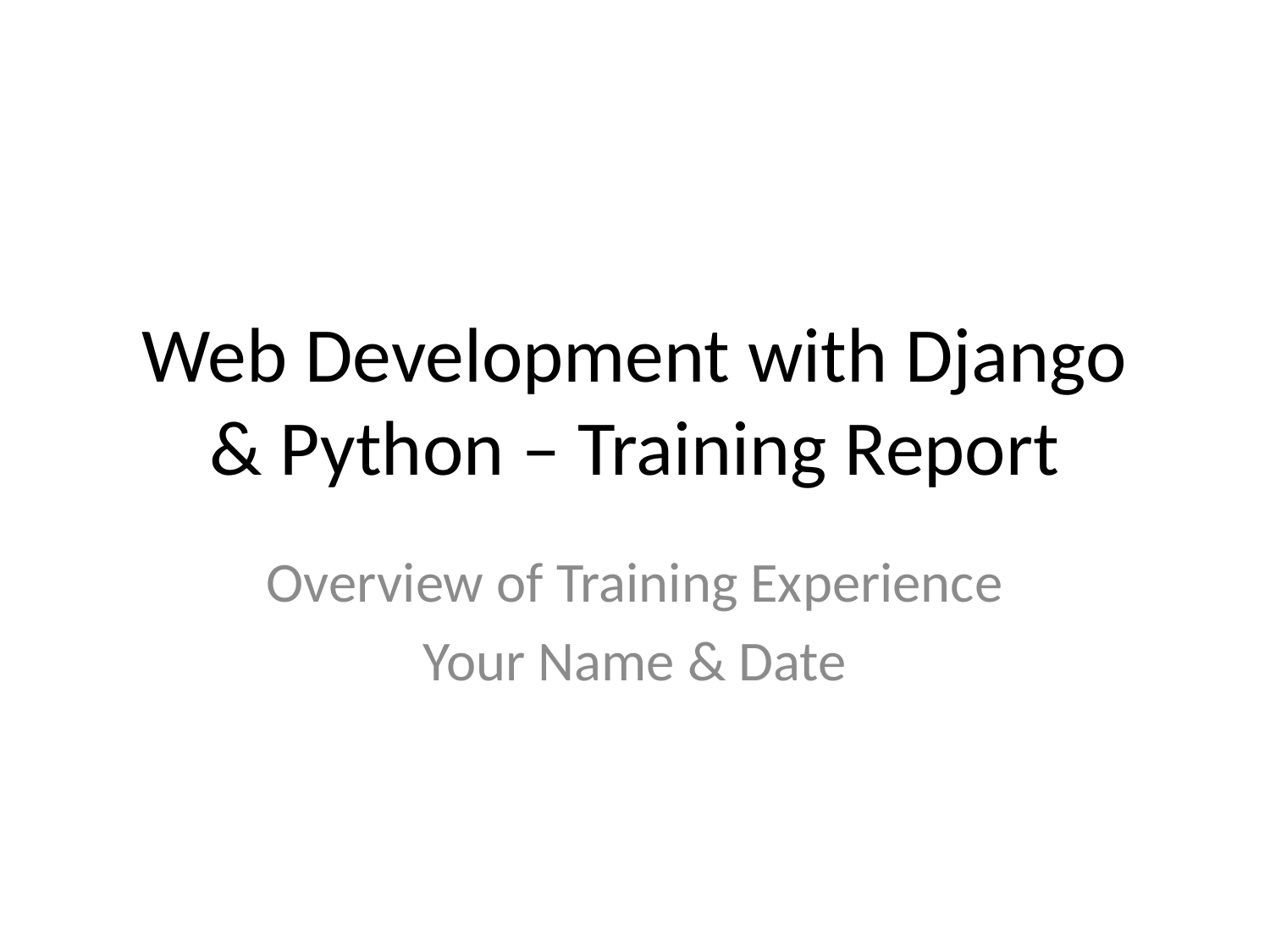

# Web Development with Django & Python – Training Report
Overview of Training Experience
Your Name & Date